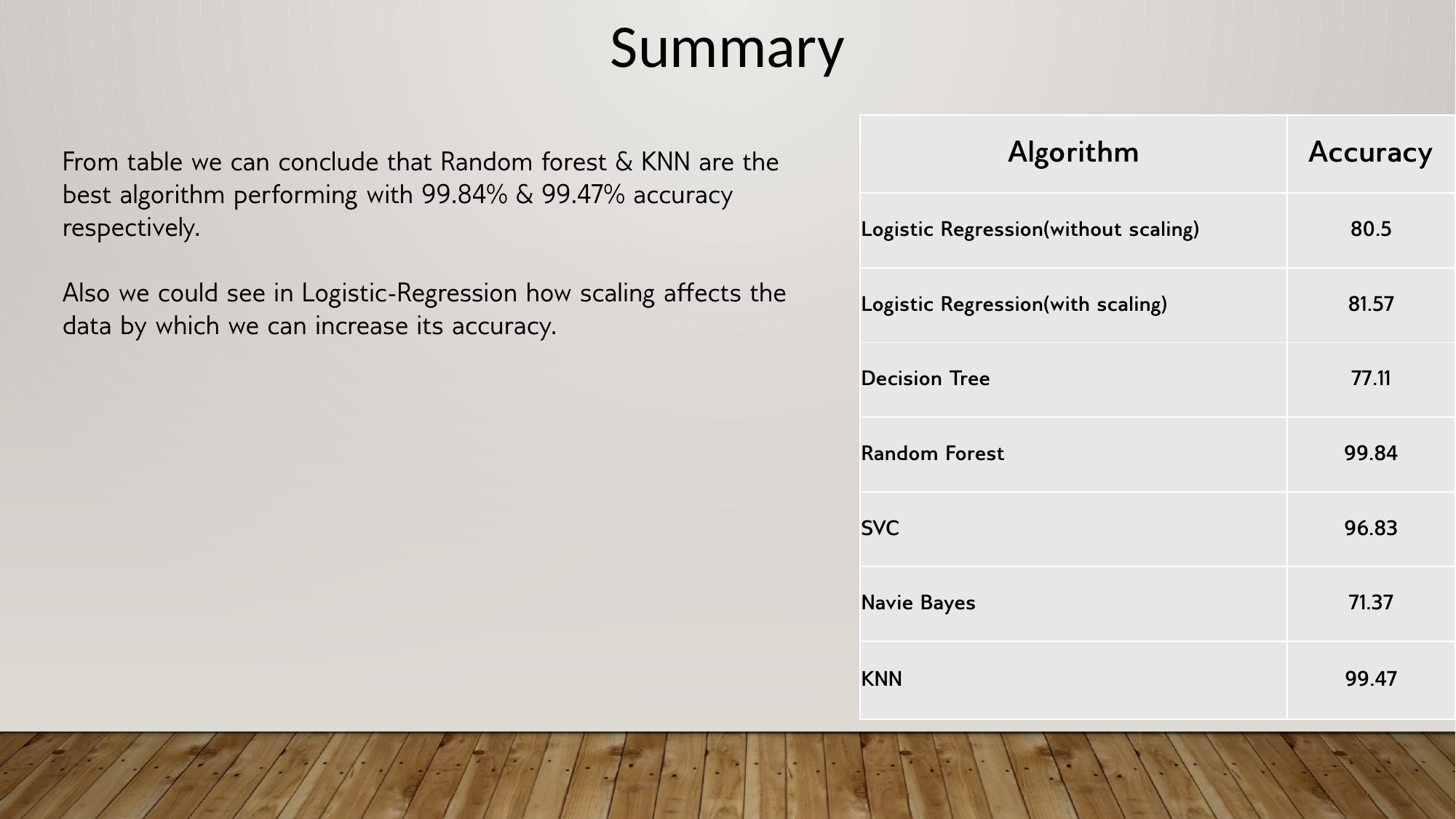

Summary
| Algorithm | Accuracy |
| --- | --- |
| Logistic Regression(without scaling) | 80.5 |
| Logistic Regression(with scaling) | 81.57 |
| Decision Tree | 77.11 |
| Random Forest | 99.84 |
| SVC | 96.83 |
| Navie Bayes | 71.37 |
| KNN | 99.47 |
From table we can conclude that Random forest & KNN are the best algorithm performing with 99.84% & 99.47% accuracy respectively.

Also we could see in Logistic-Regression how scaling affects the data by which we can increase its accuracy.